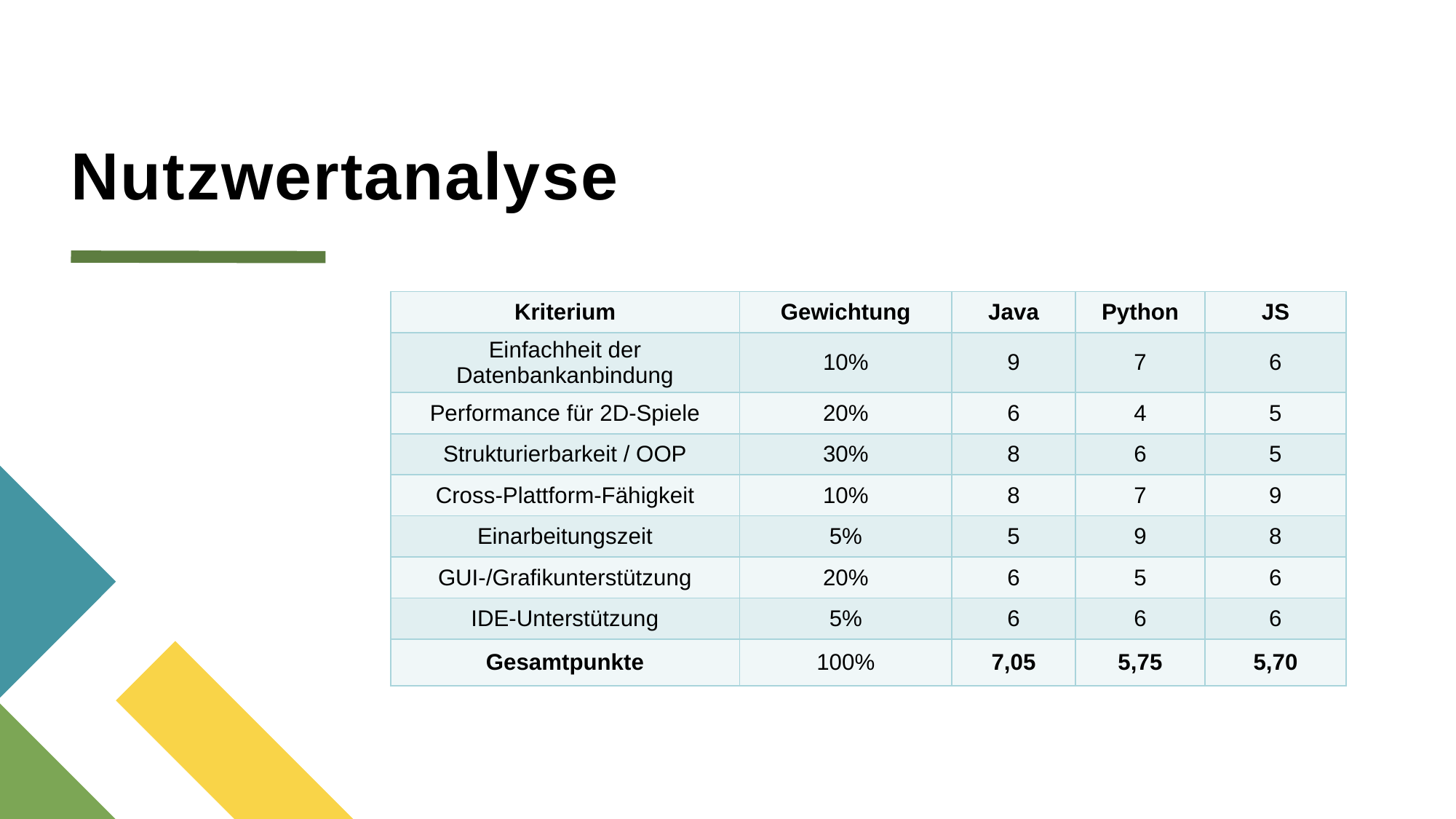

# Nutzwertanalyse
| Kriterium | Gewichtung | Java | Python | JS |
| --- | --- | --- | --- | --- |
| Einfachheit der Datenbankanbindung | 10% | 9 | 7 | 6 |
| Performance für 2D-Spiele | 20% | 6 | 4 | 5 |
| Strukturierbarkeit / OOP | 30% | 8 | 6 | 5 |
| Cross-Plattform-Fähigkeit | 10% | 8 | 7 | 9 |
| Einarbeitungszeit | 5% | 5 | 9 | 8 |
| GUI-/Grafikunterstützung | 20% | 6 | 5 | 6 |
| IDE-Unterstützung | 5% | 6 | 6 | 6 |
| Gesamtpunkte | 100% | 7,05 | 5,75 | 5,70 |